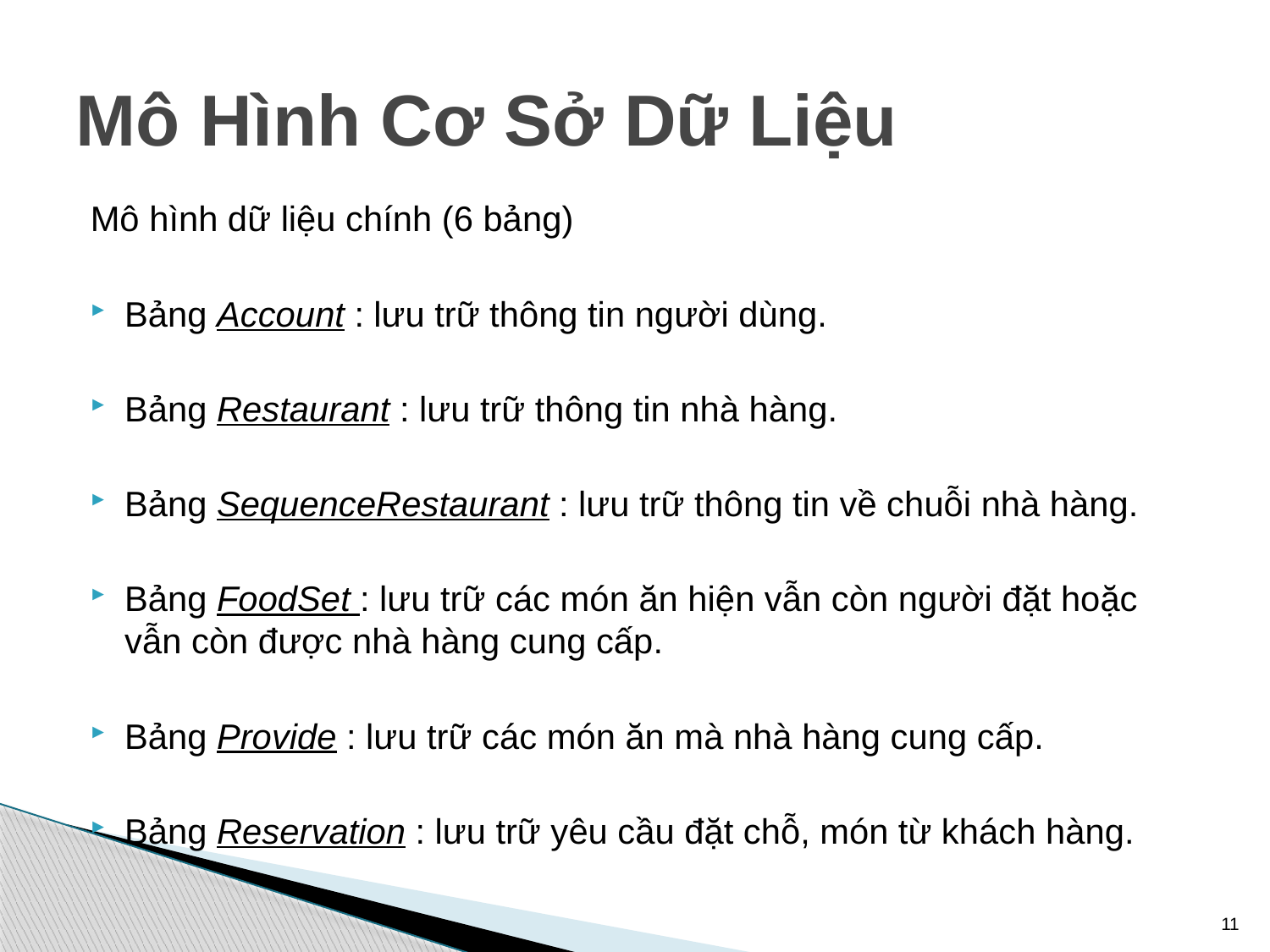

# Mô Hình Cơ Sở Dữ Liệu
Mô hình dữ liệu chính (6 bảng)

Bảng Account : lưu trữ thông tin người dùng.

Bảng Restaurant : lưu trữ thông tin nhà hàng.

Bảng SequenceRestaurant : lưu trữ thông tin về chuỗi nhà hàng.

Bảng FoodSet : lưu trữ các món ăn hiện vẫn còn người đặt hoặc vẫn còn được nhà hàng cung cấp.

Bảng Provide : lưu trữ các món ăn mà nhà hàng cung cấp.

Bảng Reservation : lưu trữ yêu cầu đặt chỗ, món từ khách hàng.

11